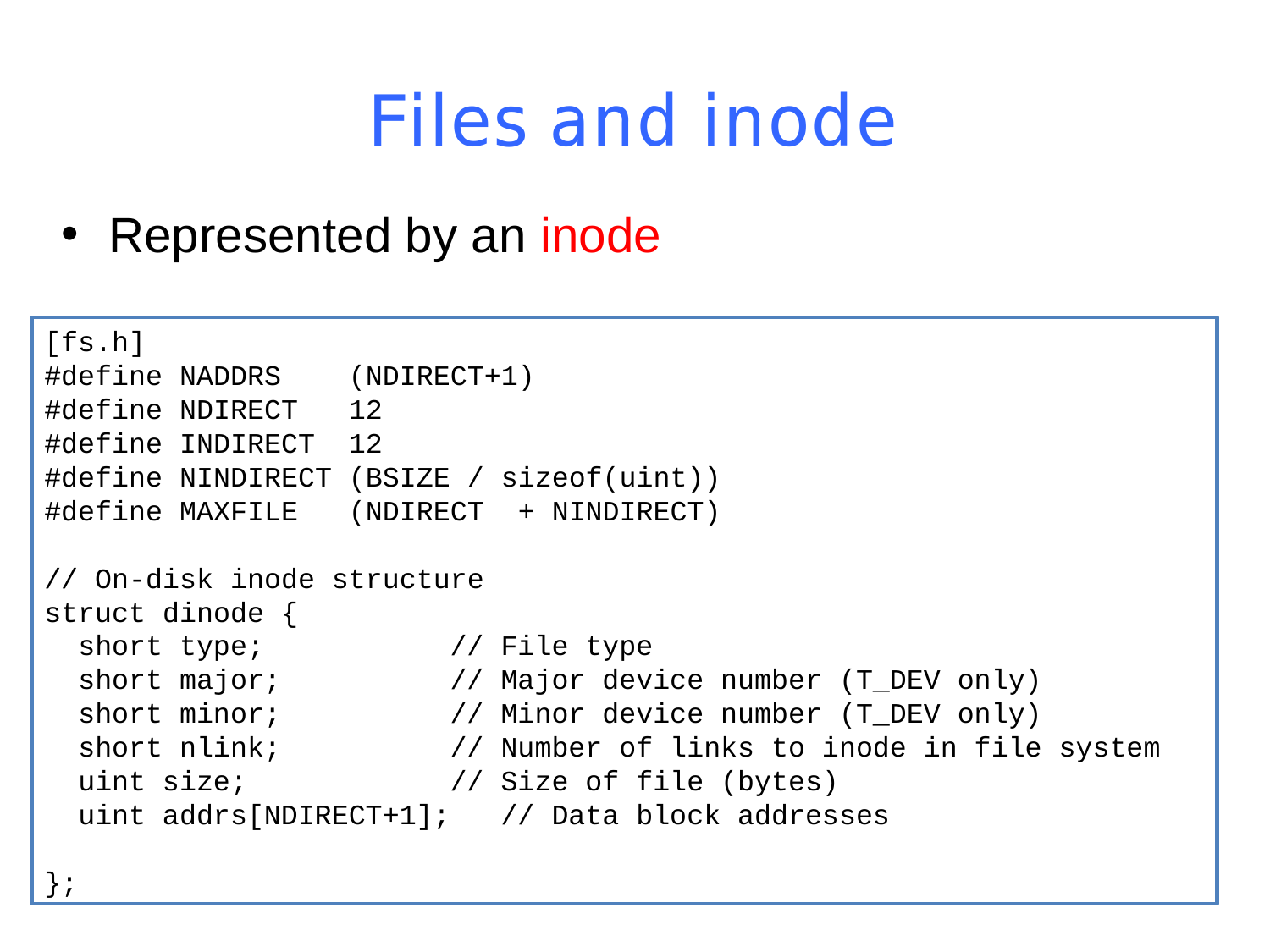

# Files and inode
Represented by an inode

[fs.h]
#define NADDRS    (NDIRECT+1)
#define NDIRECT   12
#define INDIRECT  12
#define NINDIRECT (BSIZE / sizeof(uint))
#define MAXFILE   (NDIRECT  + NINDIRECT)

// On-disk inode structure
struct dinode {
  short type;           // File type
  short major;          // Major device number (T_DEV only)
  short minor;          // Minor device number (T_DEV only)
  short nlink;          // Number of links to inode in file system
  uint size;            // Size of file (bytes)
  uint addrs[NDIRECT+1];   // Data block addresses
};